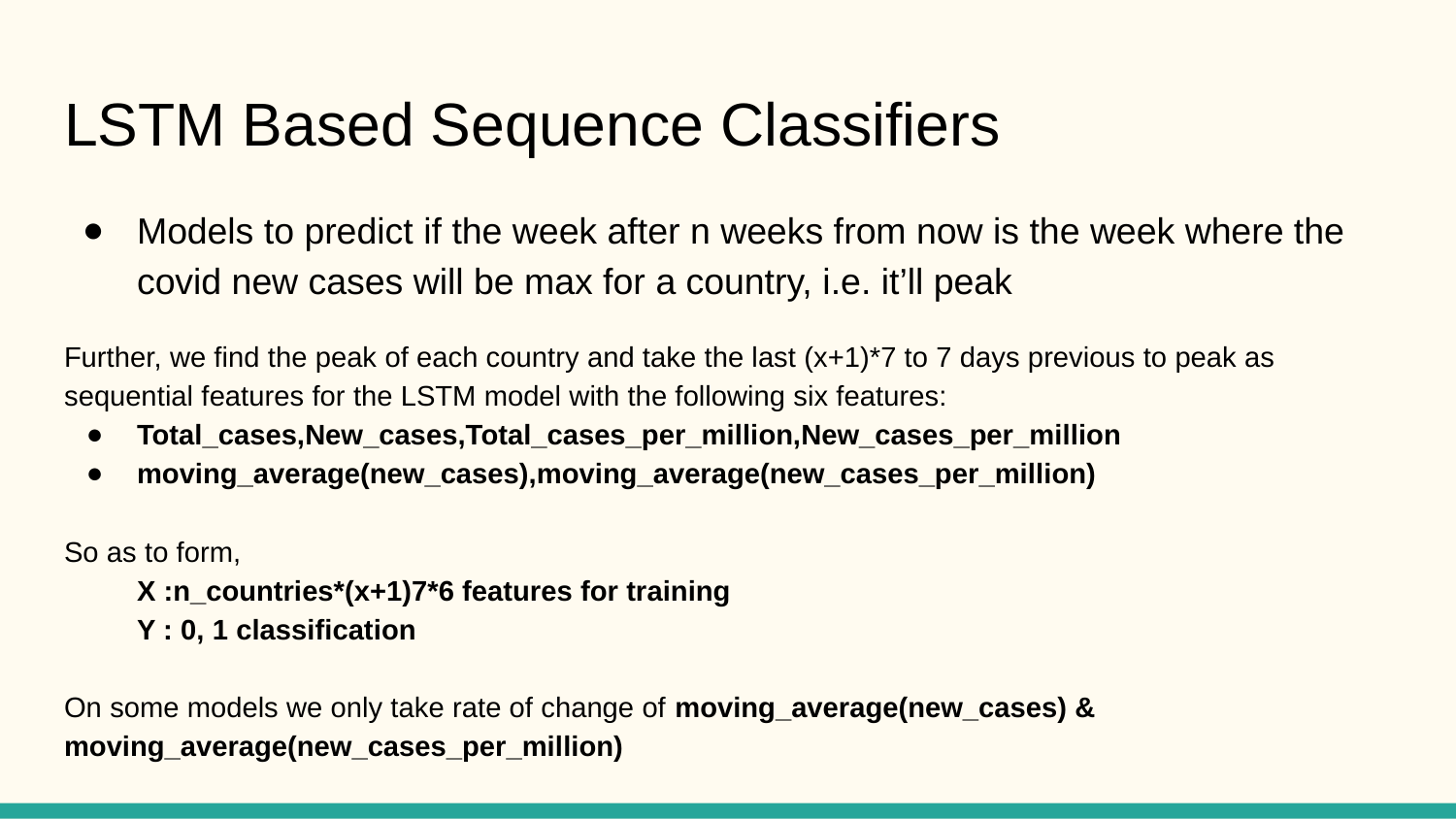

# LSTM Based Sequence Classifiers
Models to predict if the week after n weeks from now is the week where the covid new cases will be max for a country, i.e. it’ll peak
Further, we find the peak of each country and take the last (x+1)*7 to 7 days previous to peak as sequential features for the LSTM model with the following six features:
Total_cases,New_cases,Total_cases_per_million,New_cases_per_million
moving_average(new_cases),moving_average(new_cases_per_million)

So as to form,
X :n_countries*(x+1)7*6 features for training
Y : 0, 1 classification

On some models we only take rate of change of moving_average(new_cases) & moving_average(new_cases_per_million)